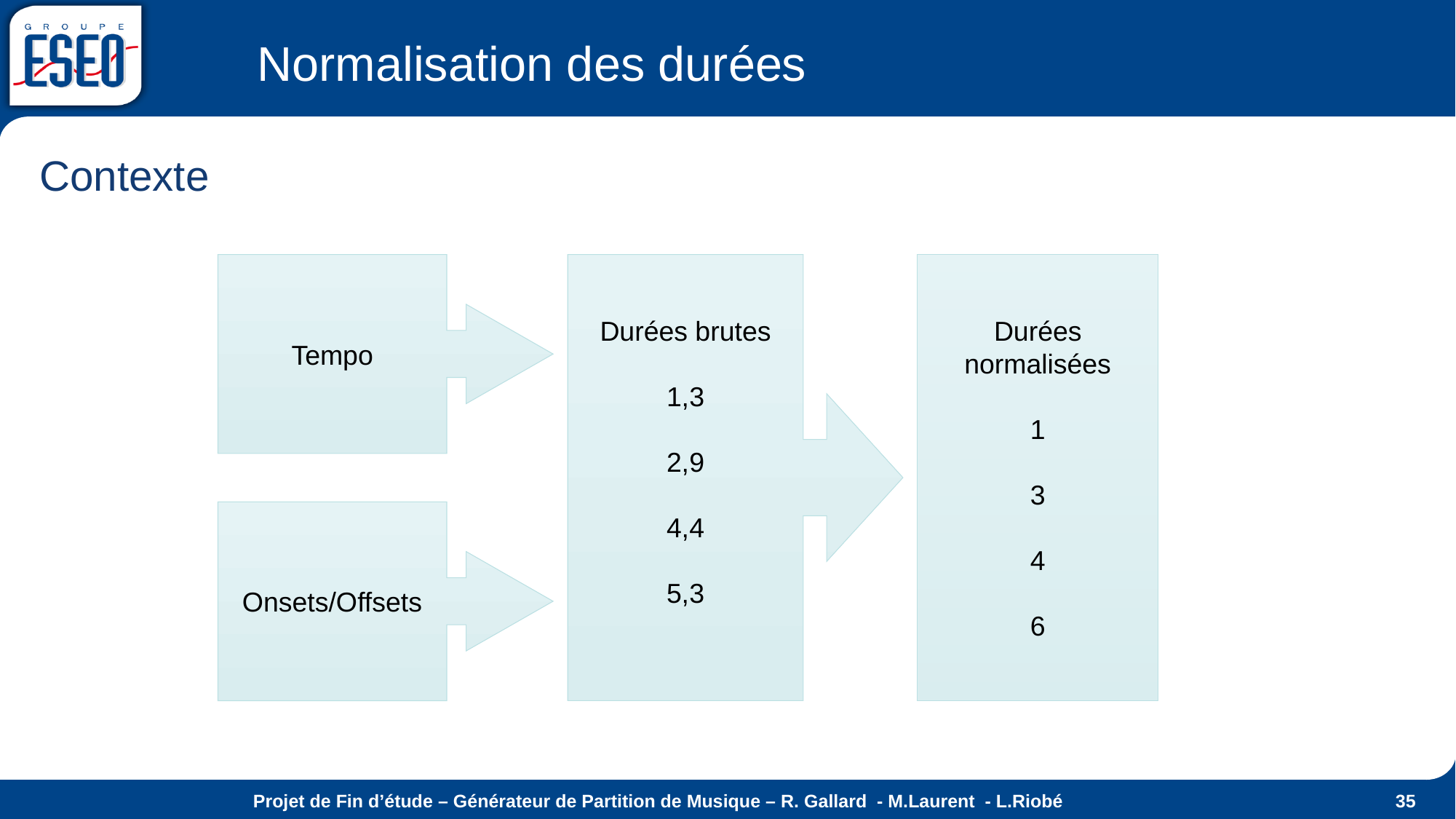

# Normalisation des durées
Contexte

Tempo
Durées brutes

1,3

2,9

4,4

5,3

Durées normalisées

1

3

4

6
Onsets/Offsets
Projet de Fin d’étude – Générateur de Partition de Musique – R. Gallard  - M.Laurent  - L.Riobé
35